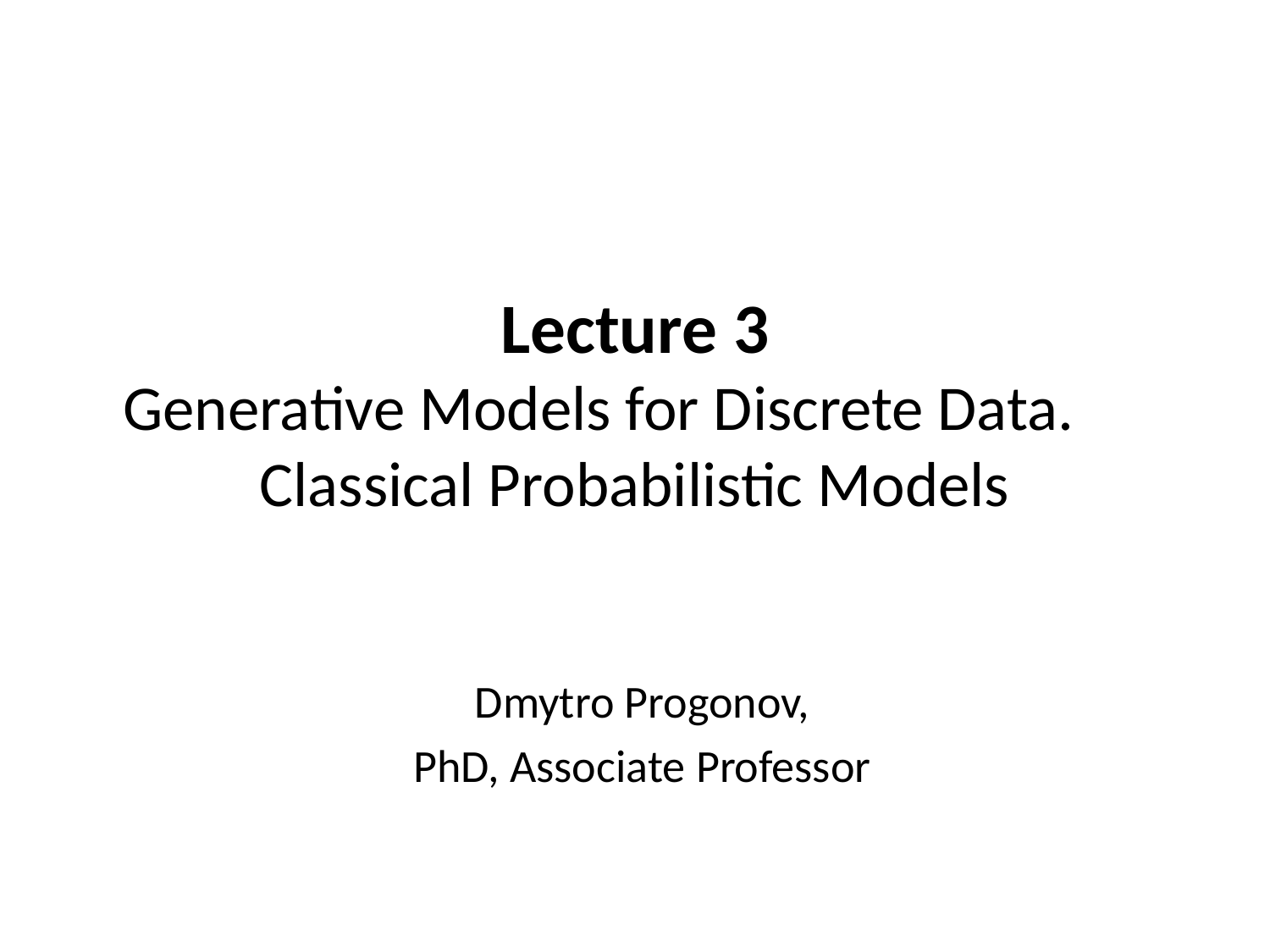

# Lecture 3 Generative Models for Discrete Data.      Classical Probabilistic Models
Dmytro Progonov,
PhD, Associate Professor